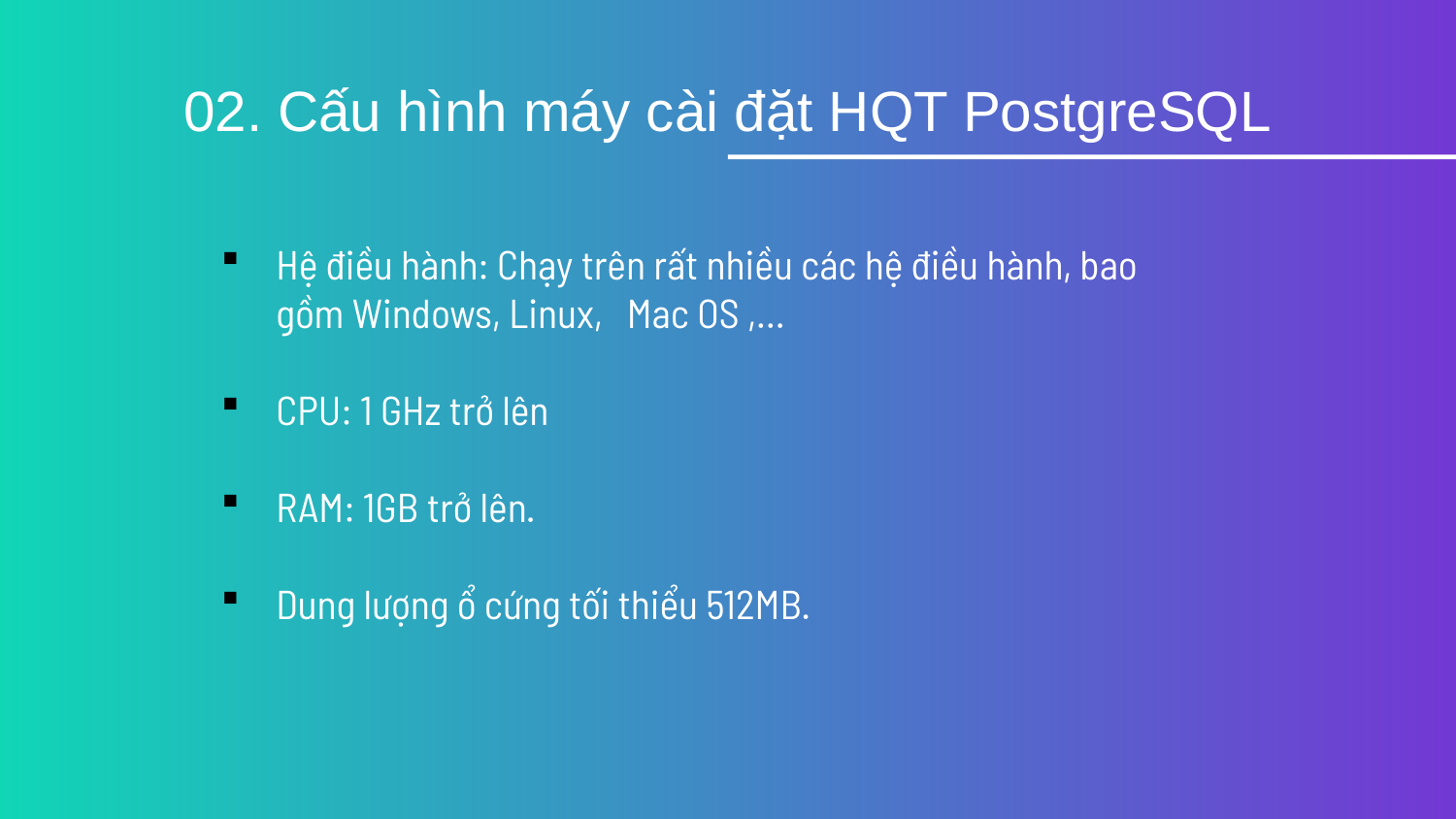

# 02. Cấu hình máy cài đặt HQT PostgreSQL
Hệ điều hành: Chạy trên rất nhiều các hệ điều hành, bao gồm Windows, Linux,   Mac OS ,…

CPU: 1 GHz trở lên

RAM: 1GB trở lên.

Dung lượng ổ cứng tối thiểu 512MB.